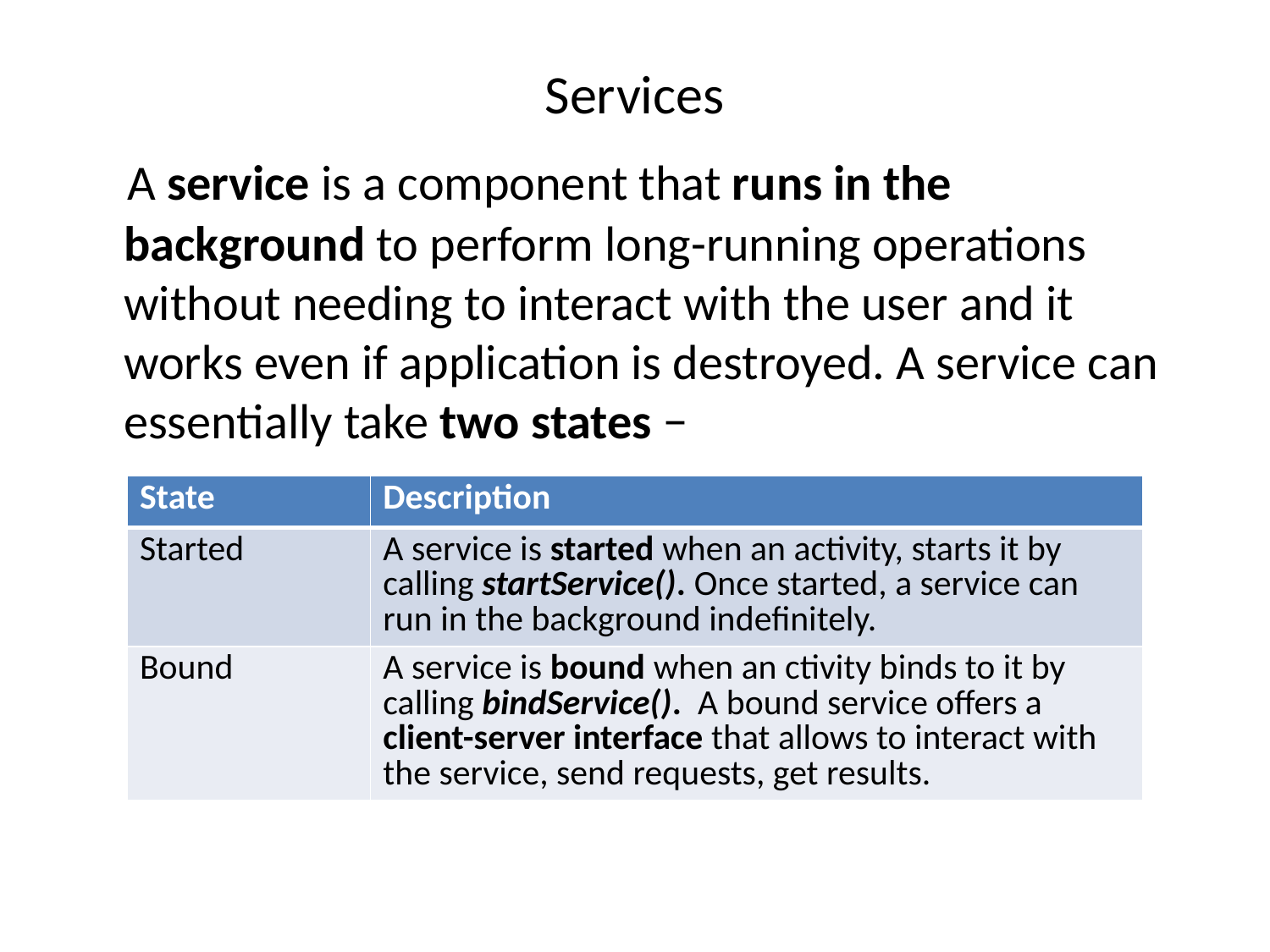

# Services
    A service is a component that runs in the background to perform long-running operations without needing to interact with the user and it works even if application is destroyed. A service can essentially take two states −

| State | Description |
| --- | --- |
| Started | A service is started when an activity, starts it by calling startService(). Once started, a service can run in the background indefinitely. |
| Bound | A service is bound when an ctivity binds to it by calling bindService().  A bound service offers a client-server interface that allows to interact with the service, send requests, get results. |